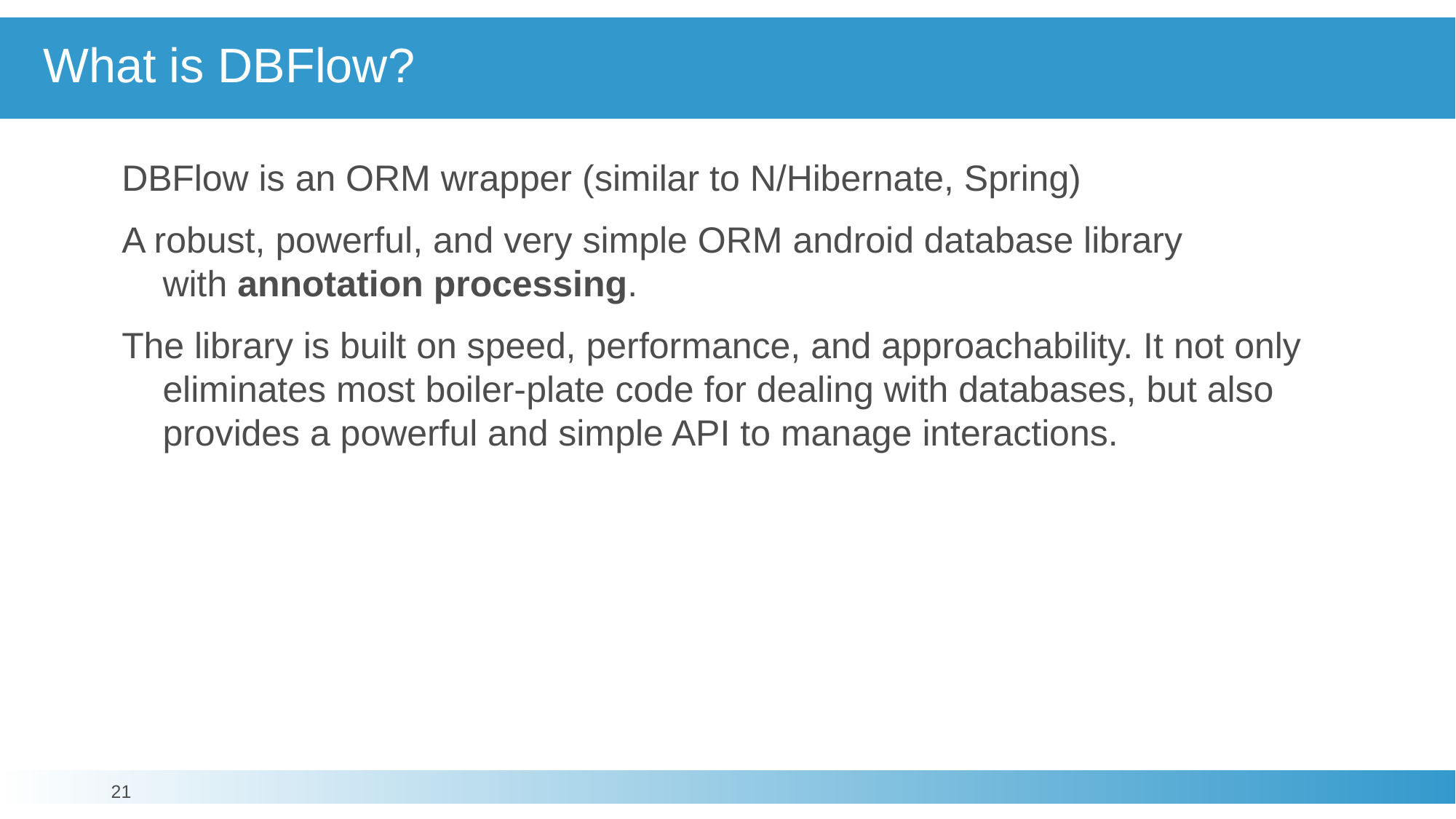

# What is DBFlow?
DBFlow is an ORM wrapper (similar to N/Hibernate, Spring)
A robust, powerful, and very simple ORM android database library with annotation processing.
The library is built on speed, performance, and approachability. It not only eliminates most boiler-plate code for dealing with databases, but also provides a powerful and simple API to manage interactions.

21